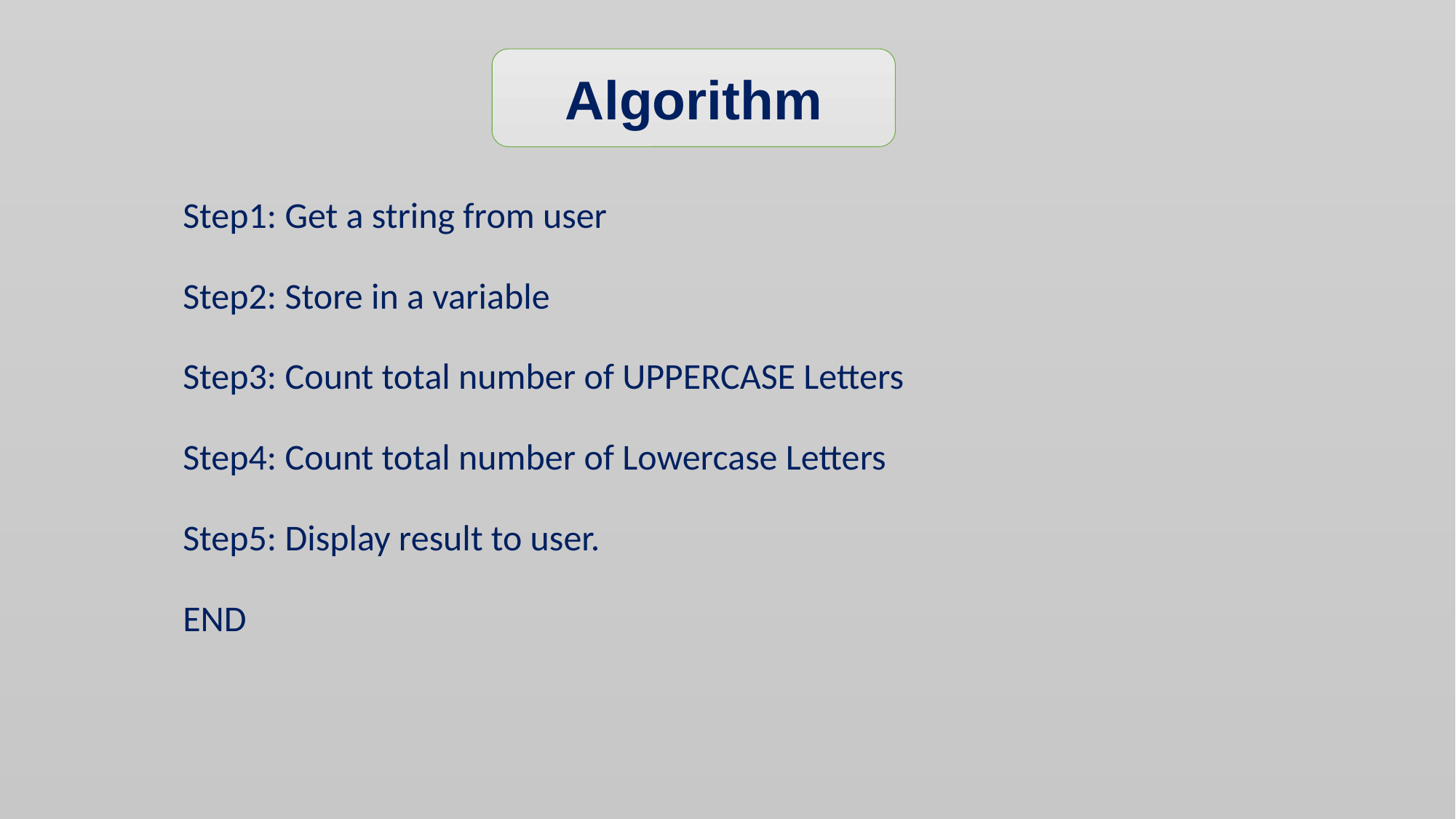

Algorithm
Step1: Get a string from user
Step2: Store in a variable
Step3: Count total number of UPPERCASE Letters
Step4: Count total number of Lowercase Letters
Step5: Display result to user.
END